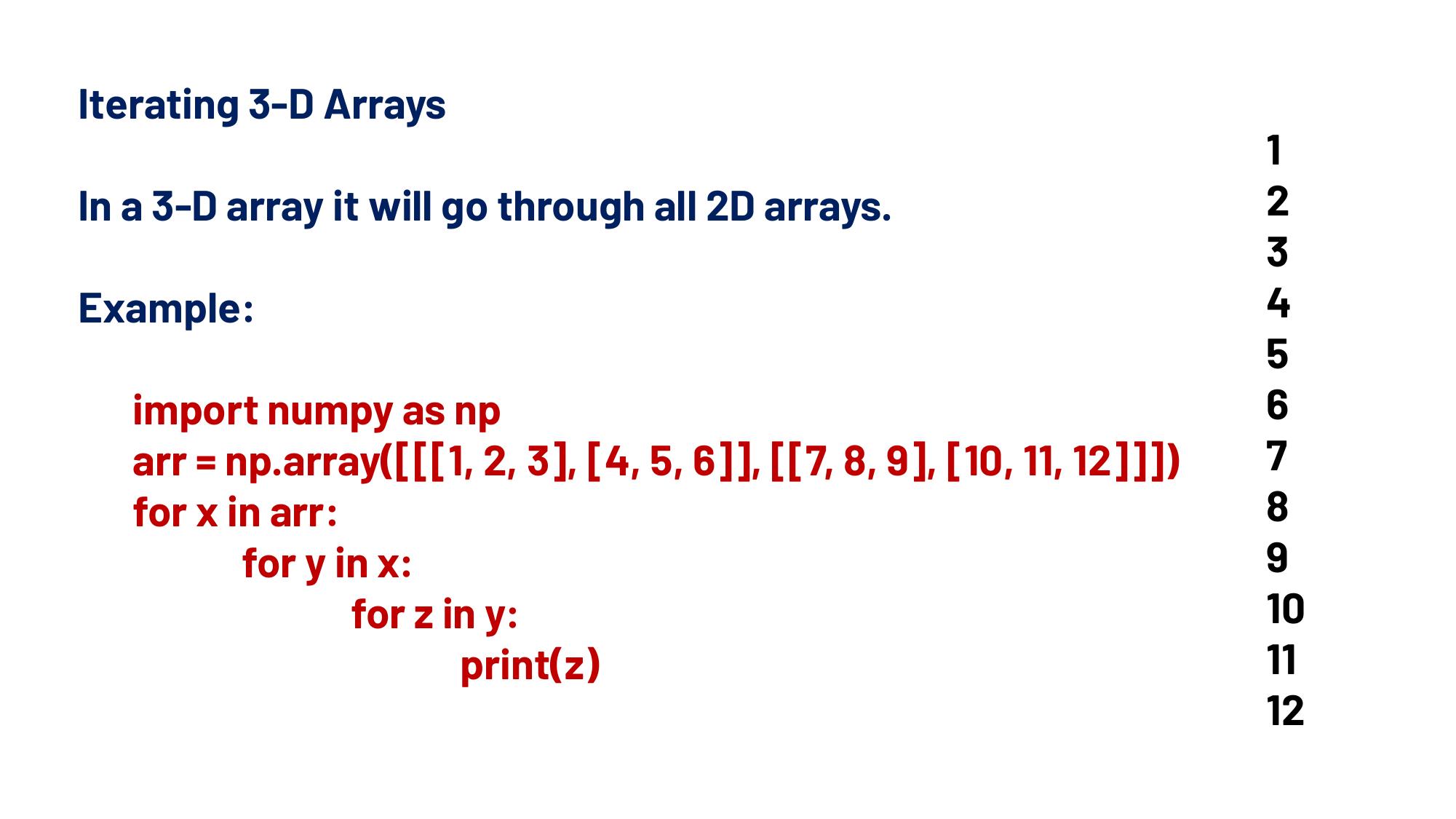

Iterating 3-D Arrays

In a 3-D array it will go through all 2D arrays.

Example:

import numpy as np
arr = np.array([[[1, 2, 3], [4, 5, 6]], [[7, 8, 9], [10, 11, 12]]])
for x in arr:
	for y in x:
		for z in y:
			print(z)
1
2
3
4
5
6
7
8
9
10
11
12